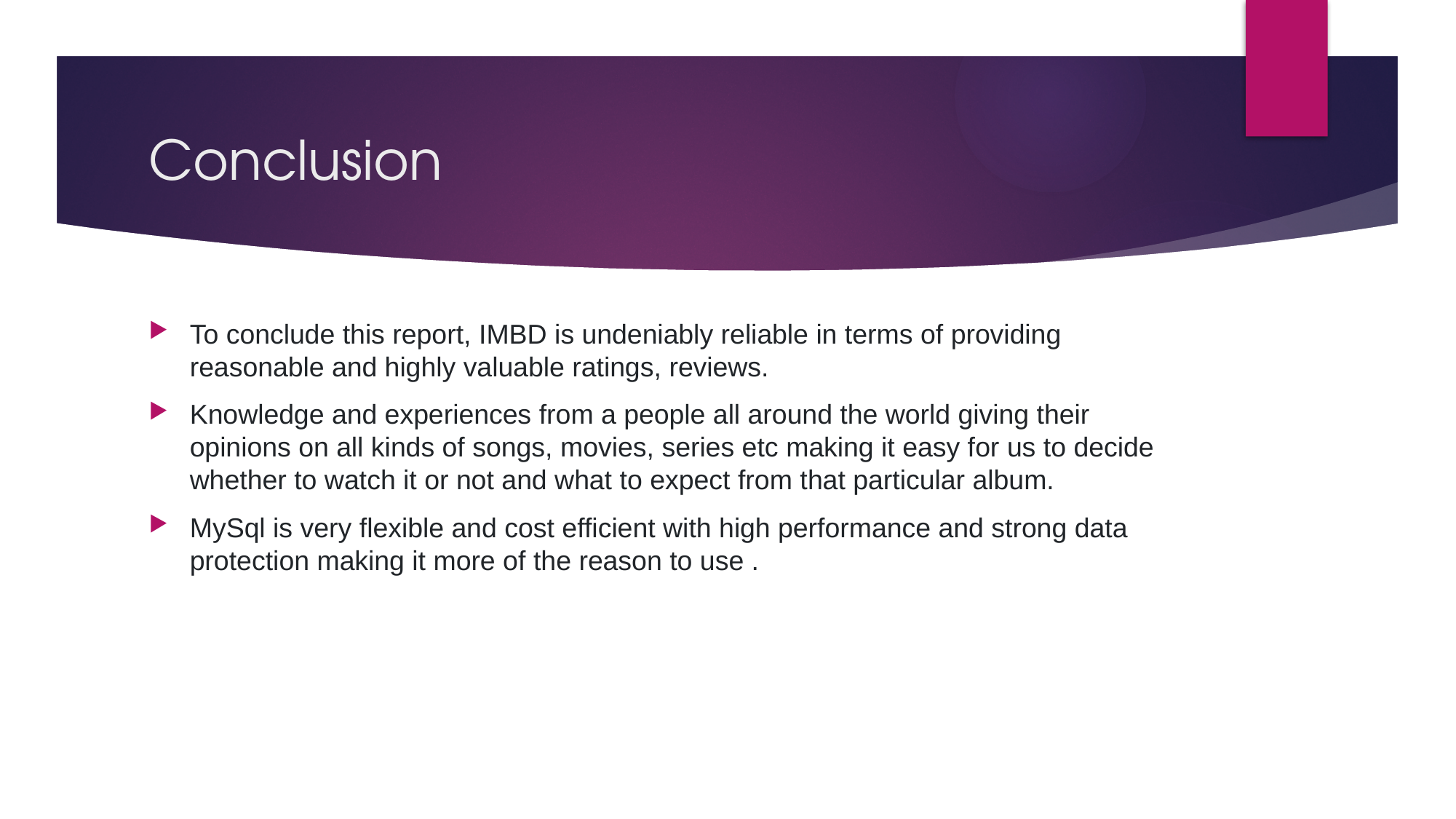

# Conclusion
To conclude this report, IMBD is undeniably reliable in terms of providing reasonable and highly valuable ratings, reviews.
Knowledge and experiences from a people all around the world giving their opinions on all kinds of songs, movies, series etc making it easy for us to decide whether to watch it or not and what to expect from that particular album.
MySql is very flexible and cost efficient with high performance and strong data protection making it more of the reason to use .